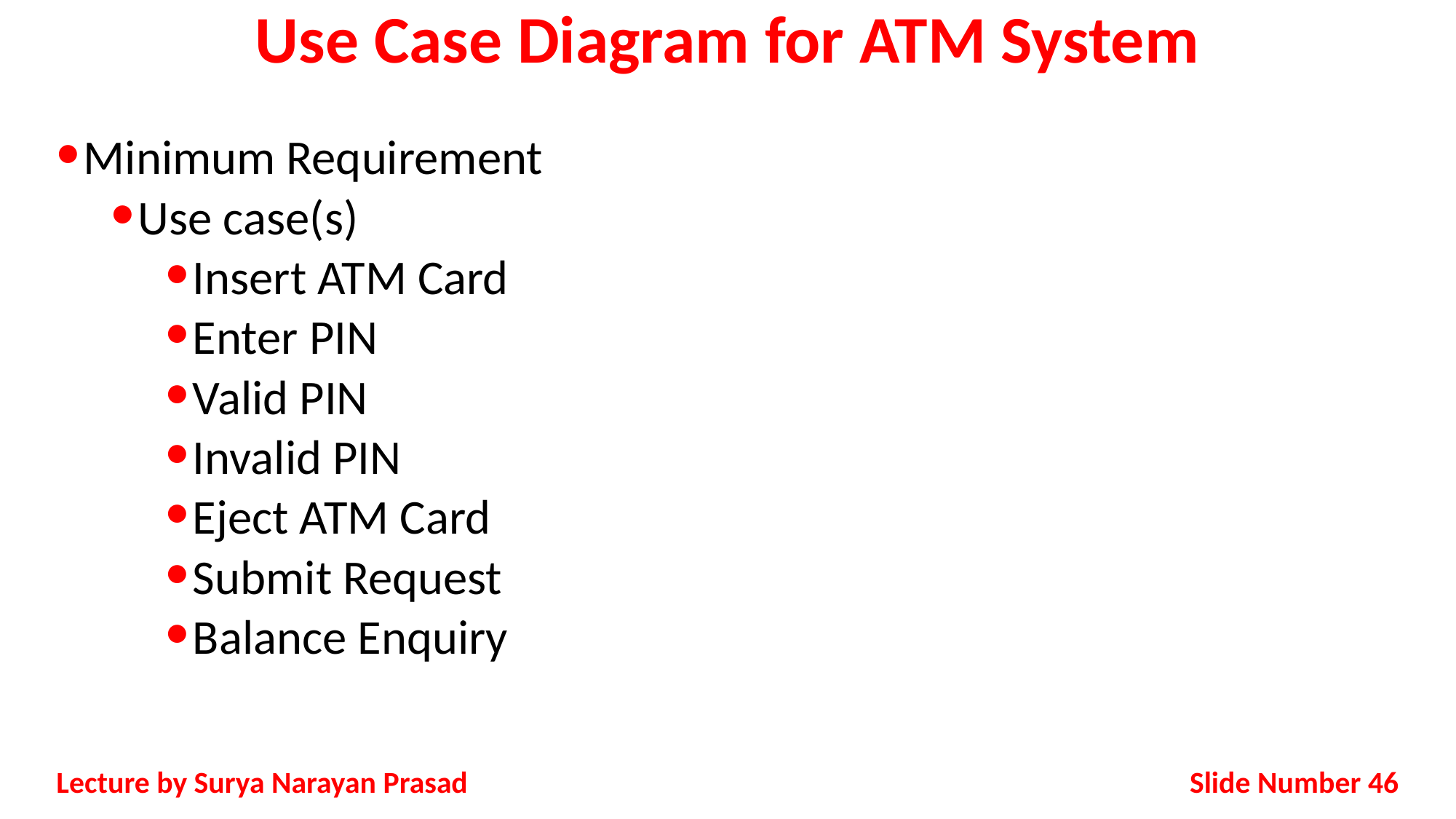

# Use Case Diagram for ATM System
Minimum Requirement
Use case(s)
Insert ATM Card
Enter PIN
Valid PIN
Invalid PIN
Eject ATM Card
Submit Request
Balance Enquiry
Slide Number 46
Lecture by Surya Narayan Prasad